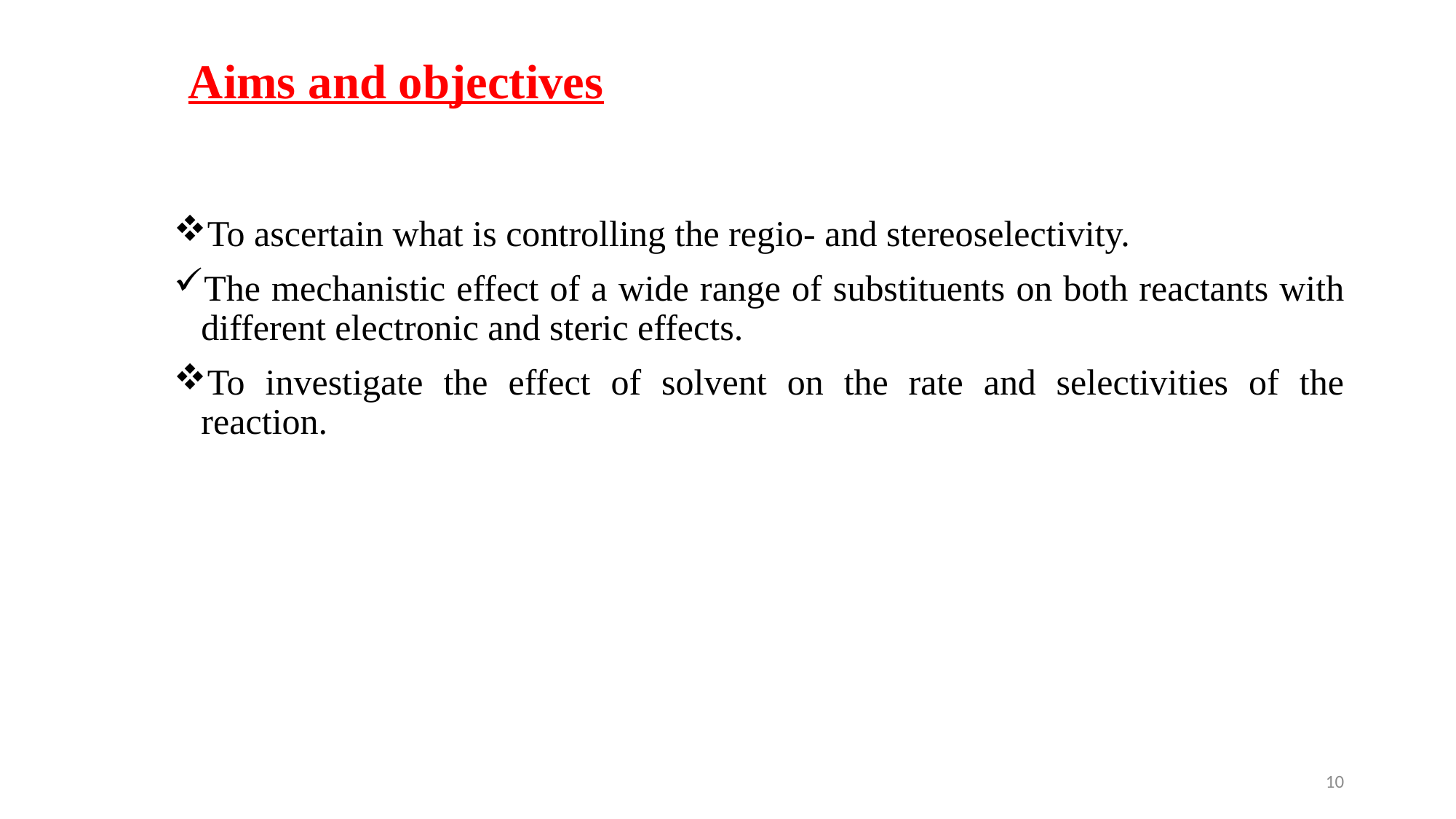

# Aims and objectives

To ascertain what is controlling the regio- and stereoselectivity.
The mechanistic effect of a wide range of substituents on both reactants with different electronic and steric effects.
To investigate the effect of solvent on the rate and selectivities of the reaction.

10